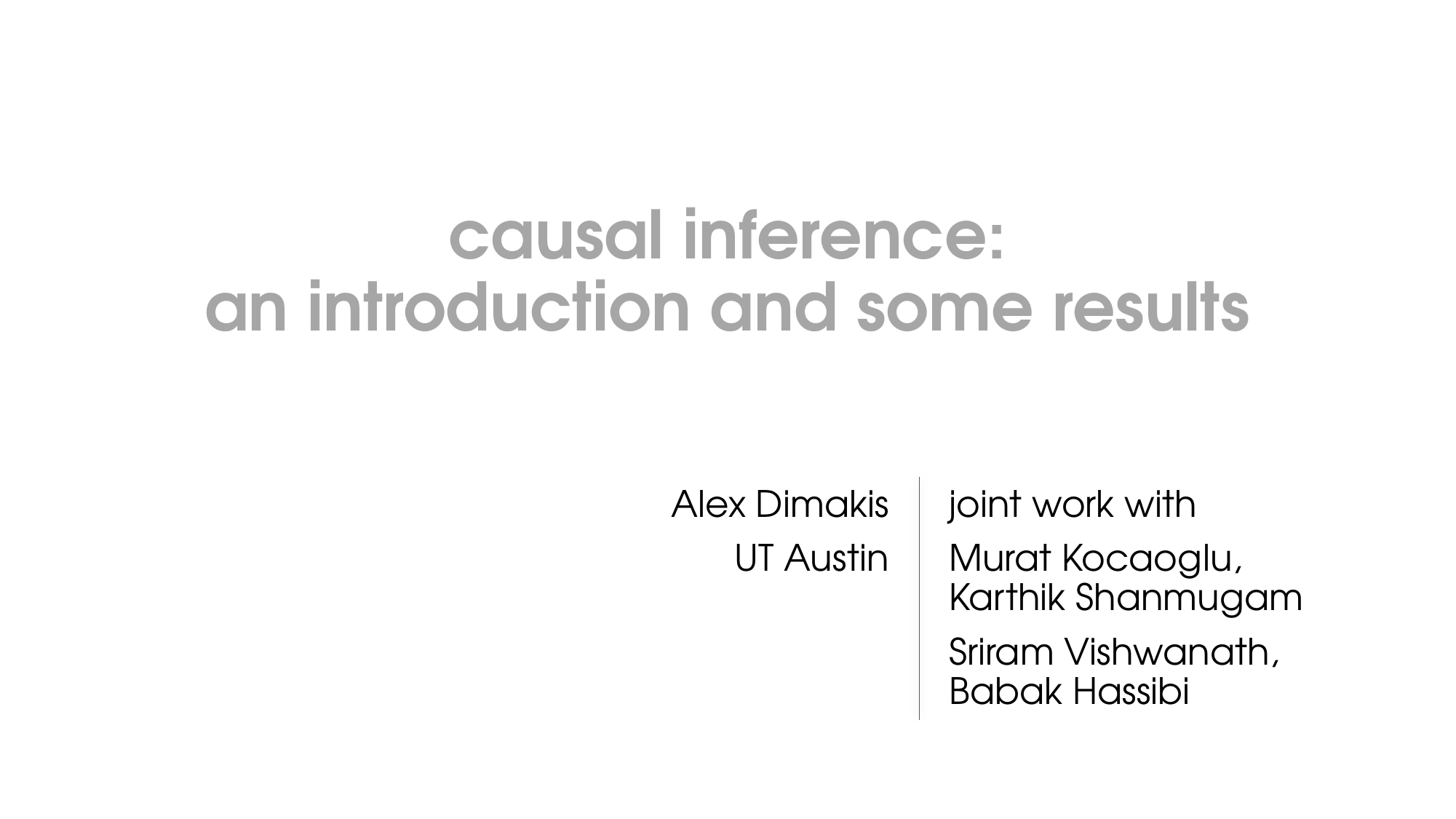

# causal inference: an introduction and some results
Alex Dimakis
UT Austin
joint work with
Murat Kocaoglu,
Karthik Shanmugam
Sriram Vishwanath, Babak Hassibi